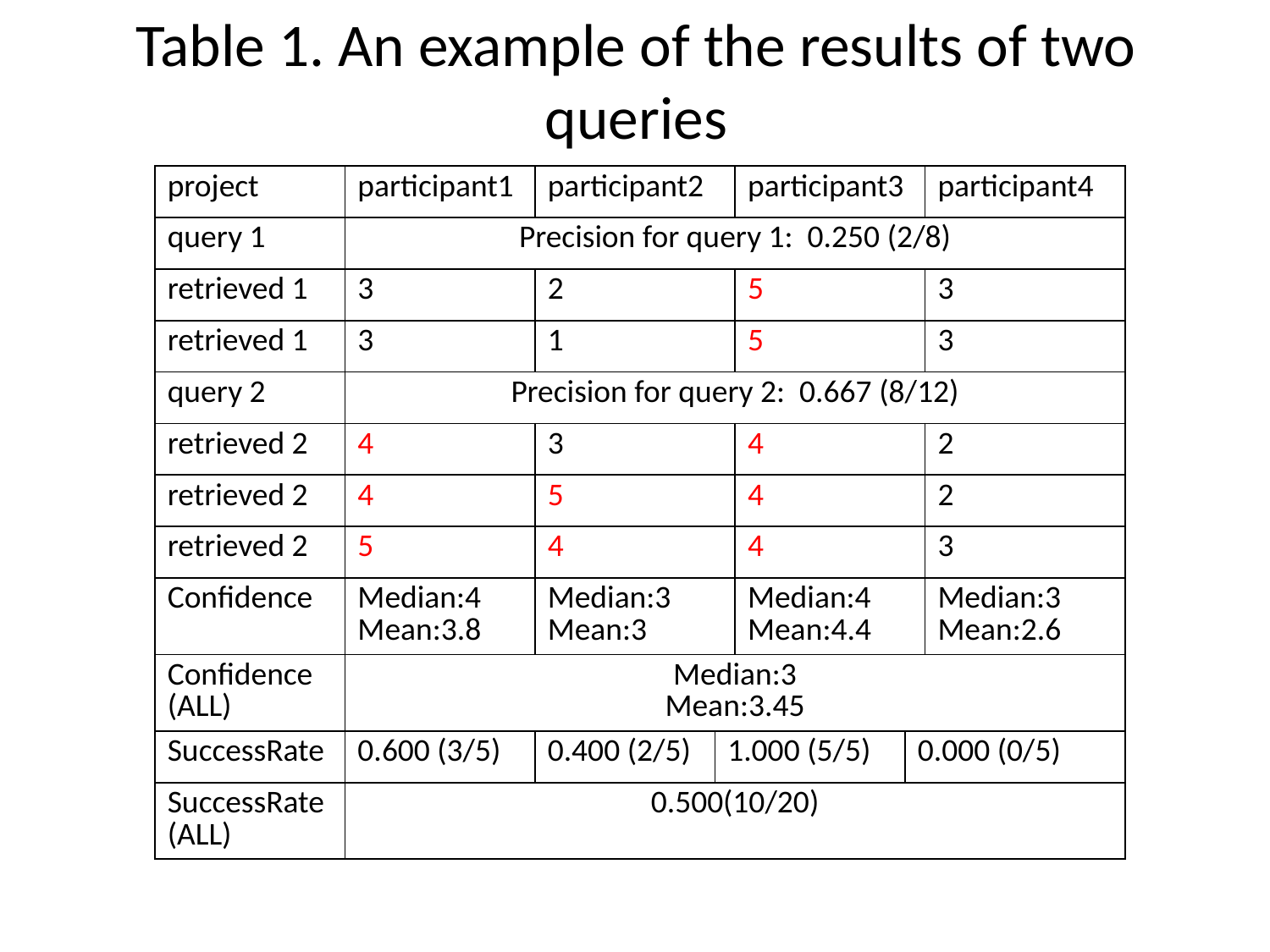

# Table 1. An example of the results of two queries
| project | participant1 | participant2 |  | participant3 |  | participant4 |
| --- | --- | --- | --- | --- | --- | --- |
| query 1 | Precision for query 1: 0.250 (2/8) |  |  |  |  |  |
| retrieved 1 | 3 | 2 |  | 5 |  | 3 |
| retrieved 1 | 3 | 1 |  | 5 |  | 3 |
| query 2 | Precision for query 2: 0.667 (8/12) |  |  |  |  |  |
| retrieved 2 | 4 | 3 |  | 4 |  | 2 |
| retrieved 2 | 4 | 5 |  | 4 |  | 2 |
| retrieved 2 | 5 | 4 |  | 4 |  | 3 |
| Confidence | Median:4 Mean:3.8 | Median:3 Mean:3 |  | Median:4 Mean:4.4 |  | Median:3 Mean:2.6 |
| Confidence (ALL) | Median:3 Mean:3.45 |  |  |  |  |  |
| SuccessRate | 0.600 (3/5) | 0.400 (2/5) | 1.000 (5/5) |  | 0.000 (0/5) |  |
| SuccessRate (ALL) | 0.500(10/20) |  |  |  |  |  |